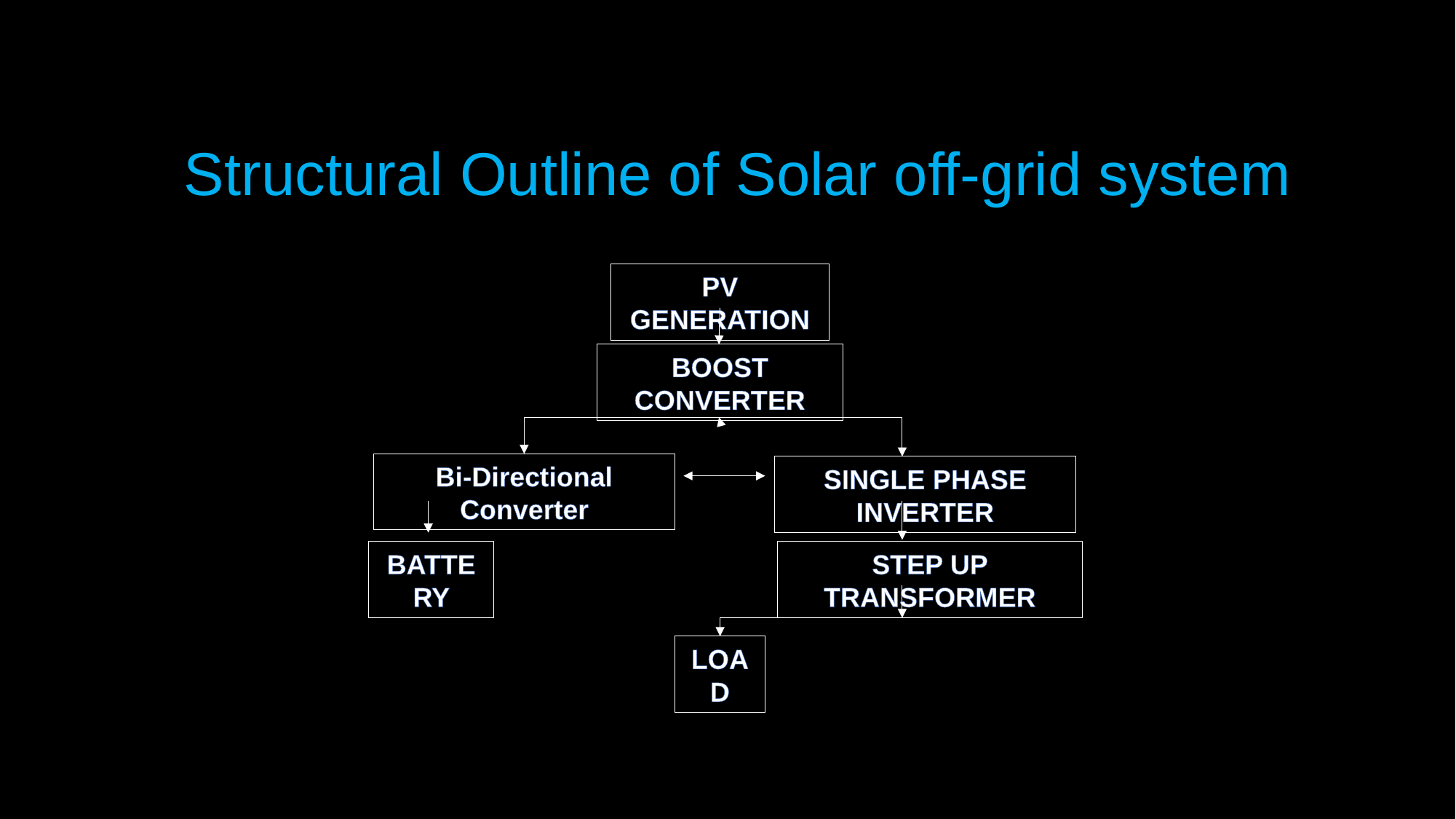

# Structural Outline of Solar off-grid system
PV GENERATION
BOOST CONVERTER
Bi-Directional Converter
SINGLE PHASE INVERTER
BATTERY
STEP UP TRANSFORMER
LOAD